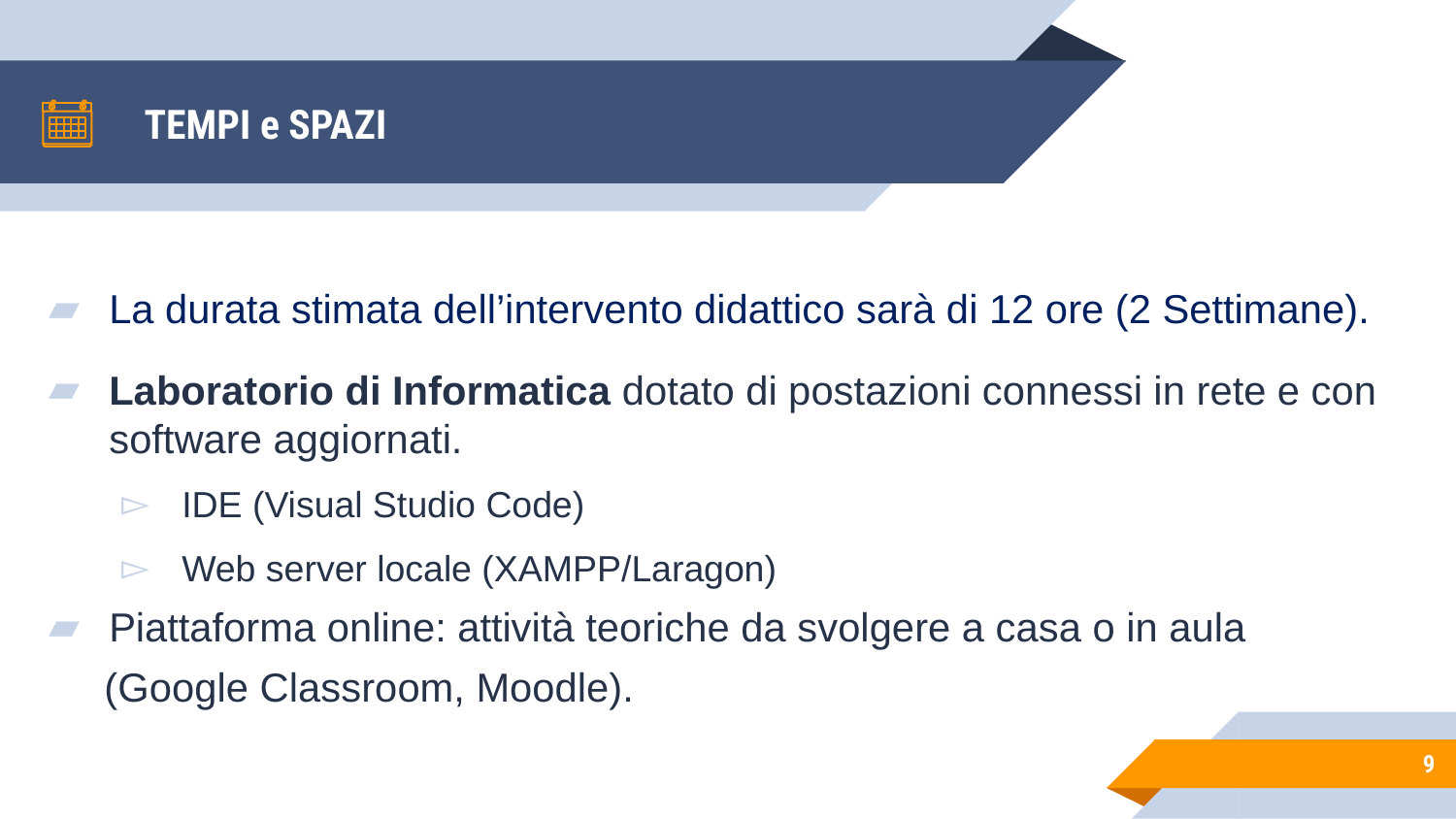

# TEMPI e SPAZI

La durata stimata dell’intervento didattico sarà di 12 ore (2 Settimane).
Laboratorio di Informatica dotato di postazioni connessi in rete e con software aggiornati.
IDE (Visual Studio Code)
Web server locale (XAMPP/Laragon)
Piattaforma online: attività teoriche da svolgere a casa o in aula
     (Google Classroom, Moodle).
9